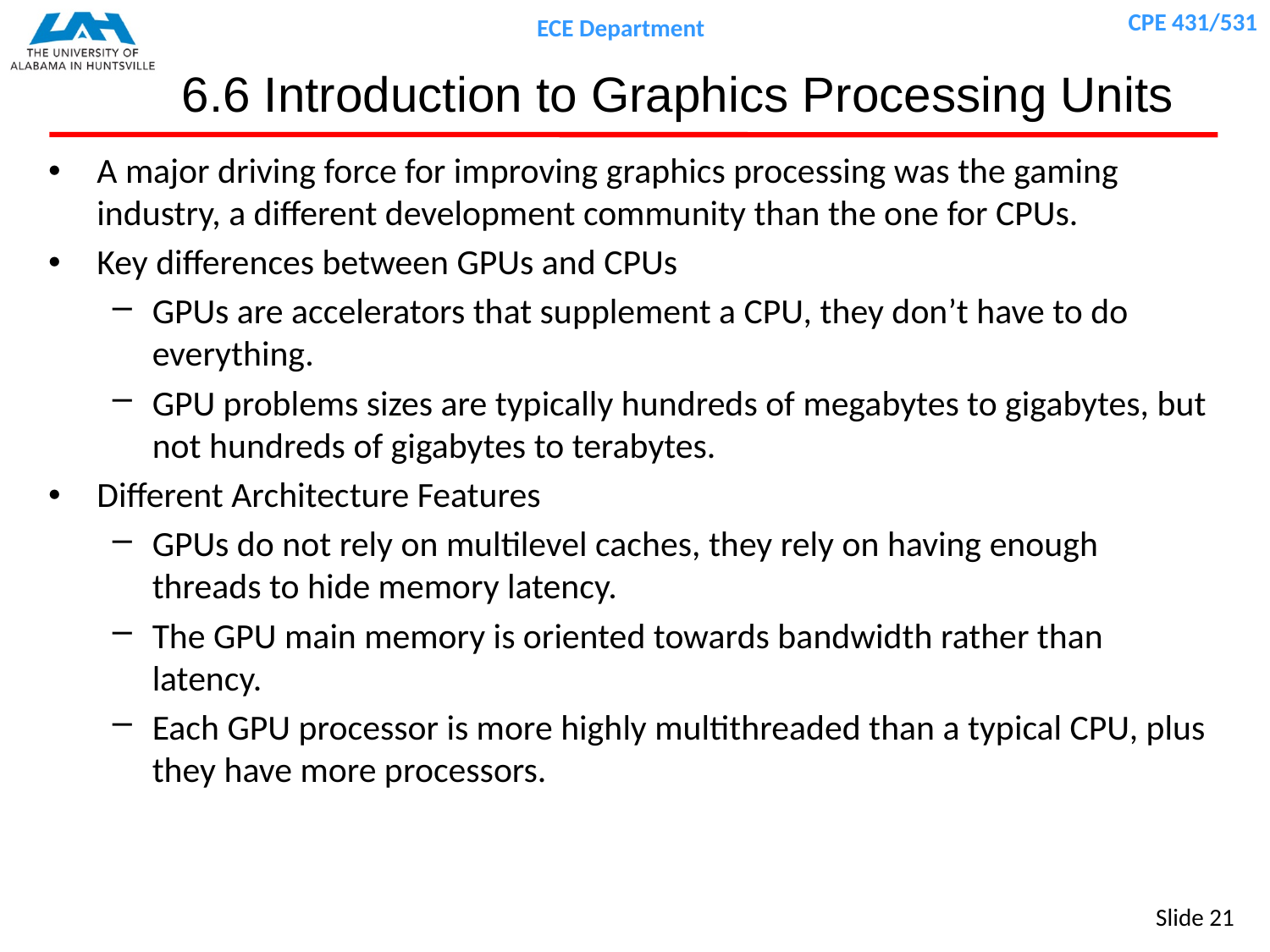

# 6.6 Introduction to Graphics Processing Units

A major driving force for improving graphics processing was the gaming industry, a different development community than the one for CPUs.
Key differences between GPUs and CPUs
GPUs are accelerators that supplement a CPU, they don’t have to do everything.
GPU problems sizes are typically hundreds of megabytes to gigabytes, but not hundreds of gigabytes to terabytes.
Different Architecture Features
GPUs do not rely on multilevel caches, they rely on having enough threads to hide memory latency.
The GPU main memory is oriented towards bandwidth rather than latency.
Each GPU processor is more highly multithreaded than a typical CPU, plus they have more processors.
A major driving force for improving graphics processing was the _______ _______, a different ____________ _________ than the one for CPUs.
GPUs are ___________ that __________ a CPU, they don’t have to do ___________.
The programming __________ to GPUs are high-level __________ _____________ interfaces (APIs), such as OpenGL, coupled with high-level graphics _______ _________. Freedom from backward binary ___________ ____________ leads to _____ _________.
Graphics processing involves drawing _________ and rendering ______.
_________ and ___________ can be done ___________, data-level parallelism.
GPUs do not rely on _________ caches, they rely on having enough _______ to ____ memory latency.
GPUs rely on extensive parallelism to obtain high performance, implementing many _________ __________ and many _________ ________.
The GPU main memory is oriented towards ________ rather than _______.